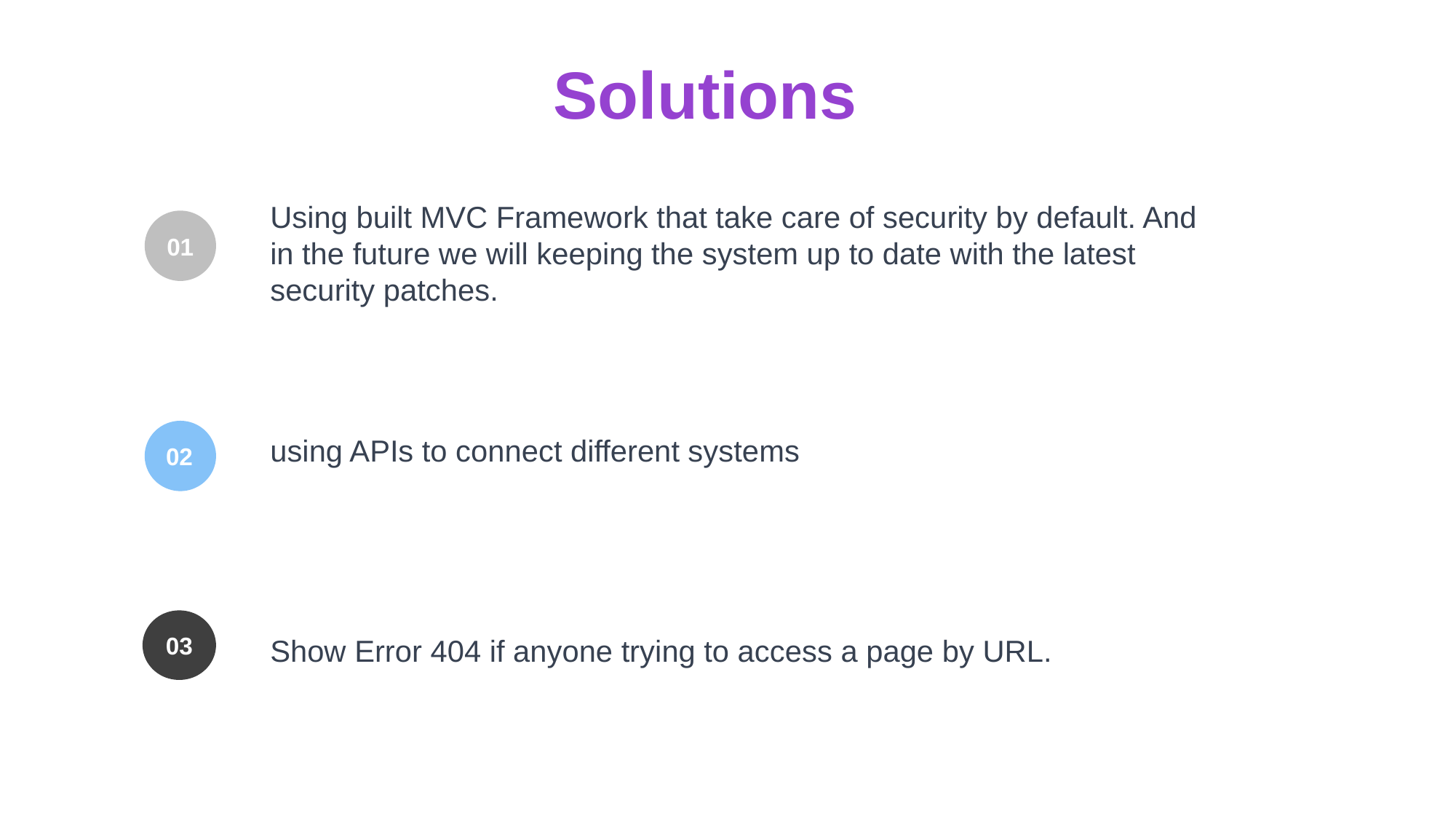

Solutions
Using built MVC Framework that take care of security by default. And in the future we will keeping the system up to date with the latest security patches.
01
02
using APIs to connect different systems
03
Show Error 404 if anyone trying to access a page by URL.